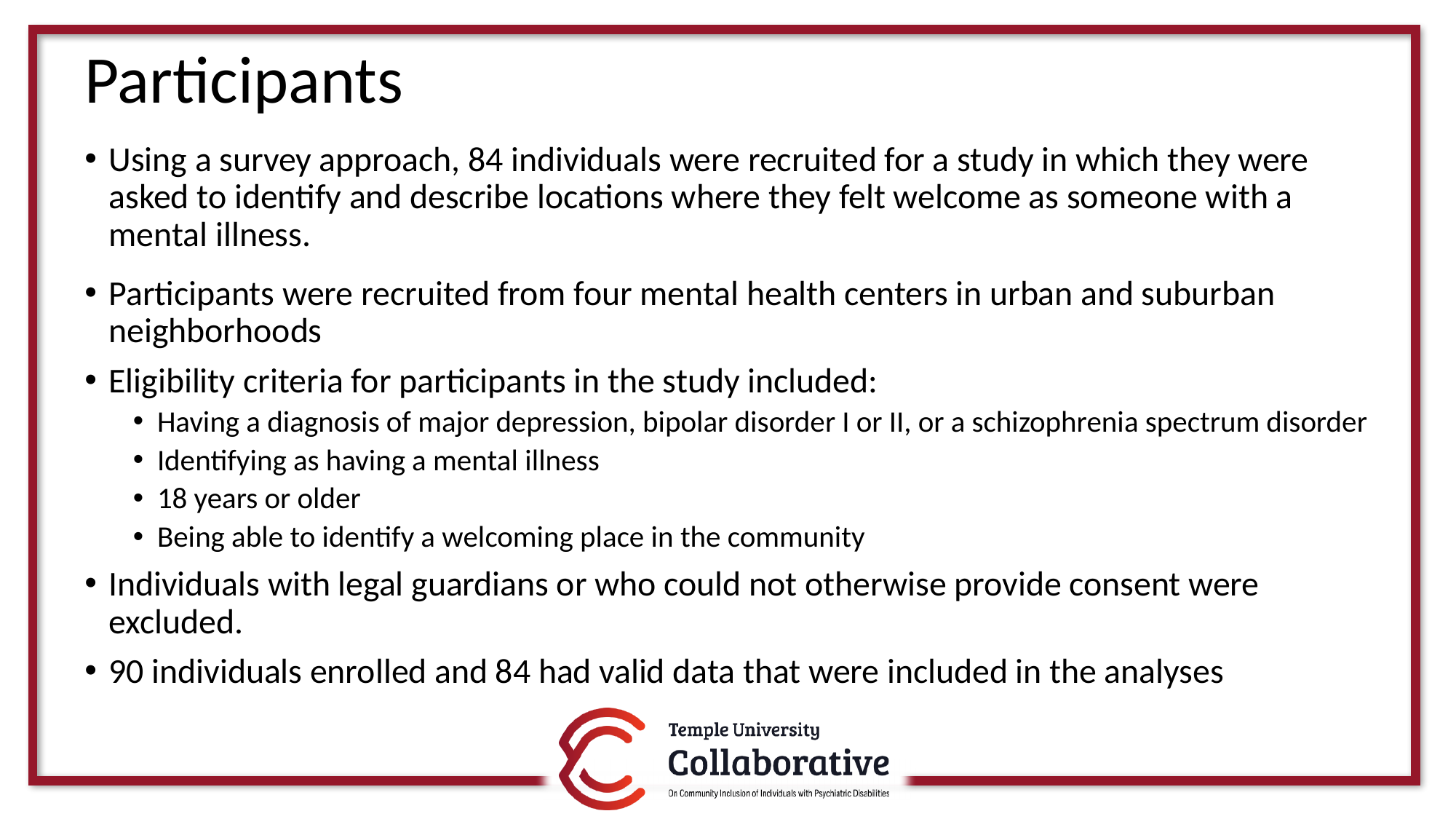

# Participants
Using a survey approach, 84 individuals were recruited for a study in which they were asked to identify and describe locations where they felt welcome as someone with a mental illness.
Participants were recruited from four mental health centers in urban and suburban neighborhoods
Eligibility criteria for participants in the study included:
Having a diagnosis of major depression, bipolar disorder I or II, or a schizophrenia spectrum disorder
Identifying as having a mental illness
18 years or older
Being able to identify a welcoming place in the community
Individuals with legal guardians or who could not otherwise provide consent were excluded.
90 individuals enrolled and 84 had valid data that were included in the analyses